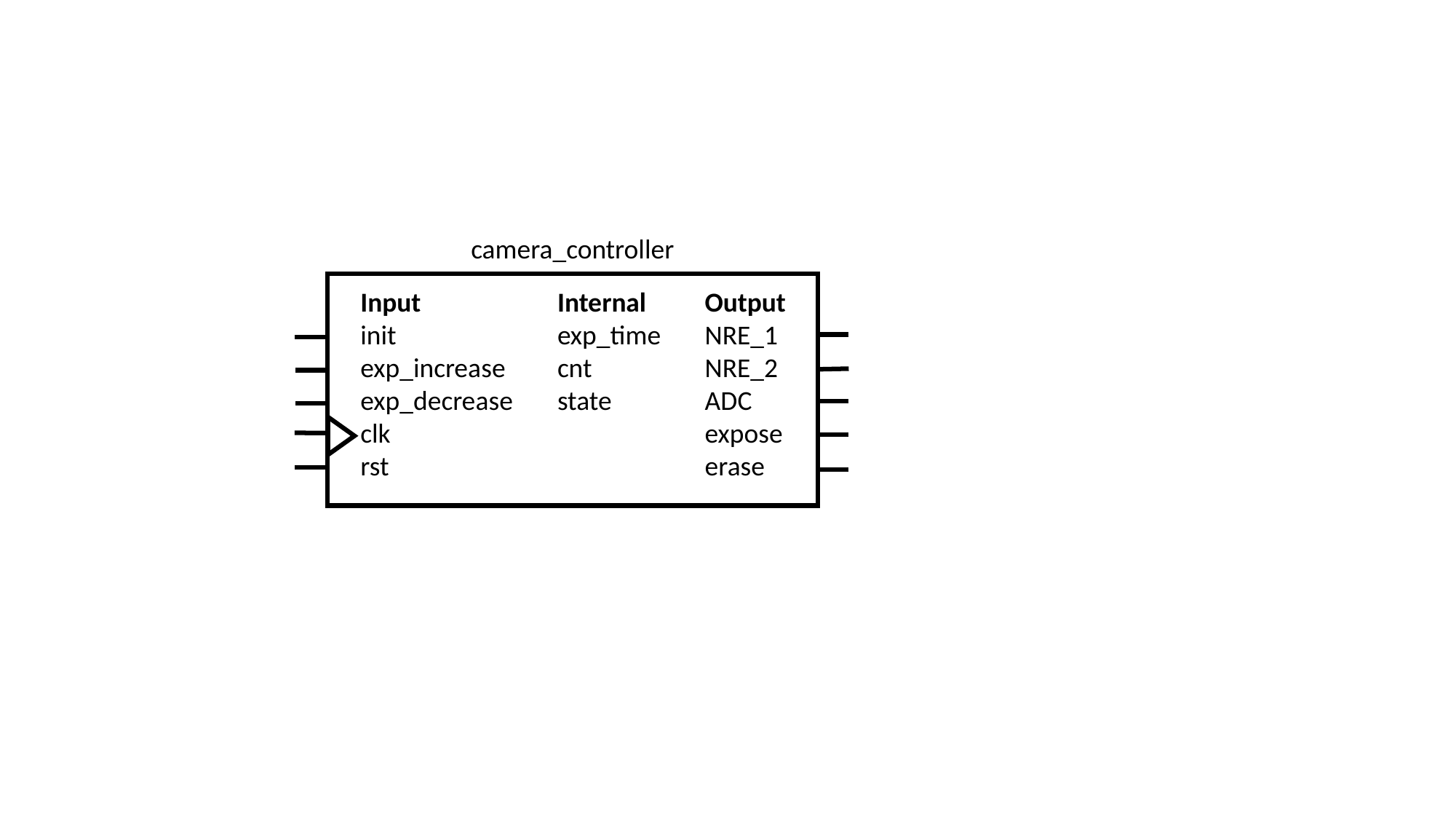

camera_controller

Output
NRE_1
NRE_2
ADC
expose
erase
Input
init
exp_increase
exp_decrease
clk
rst
Internal
exp_time
cnt
state